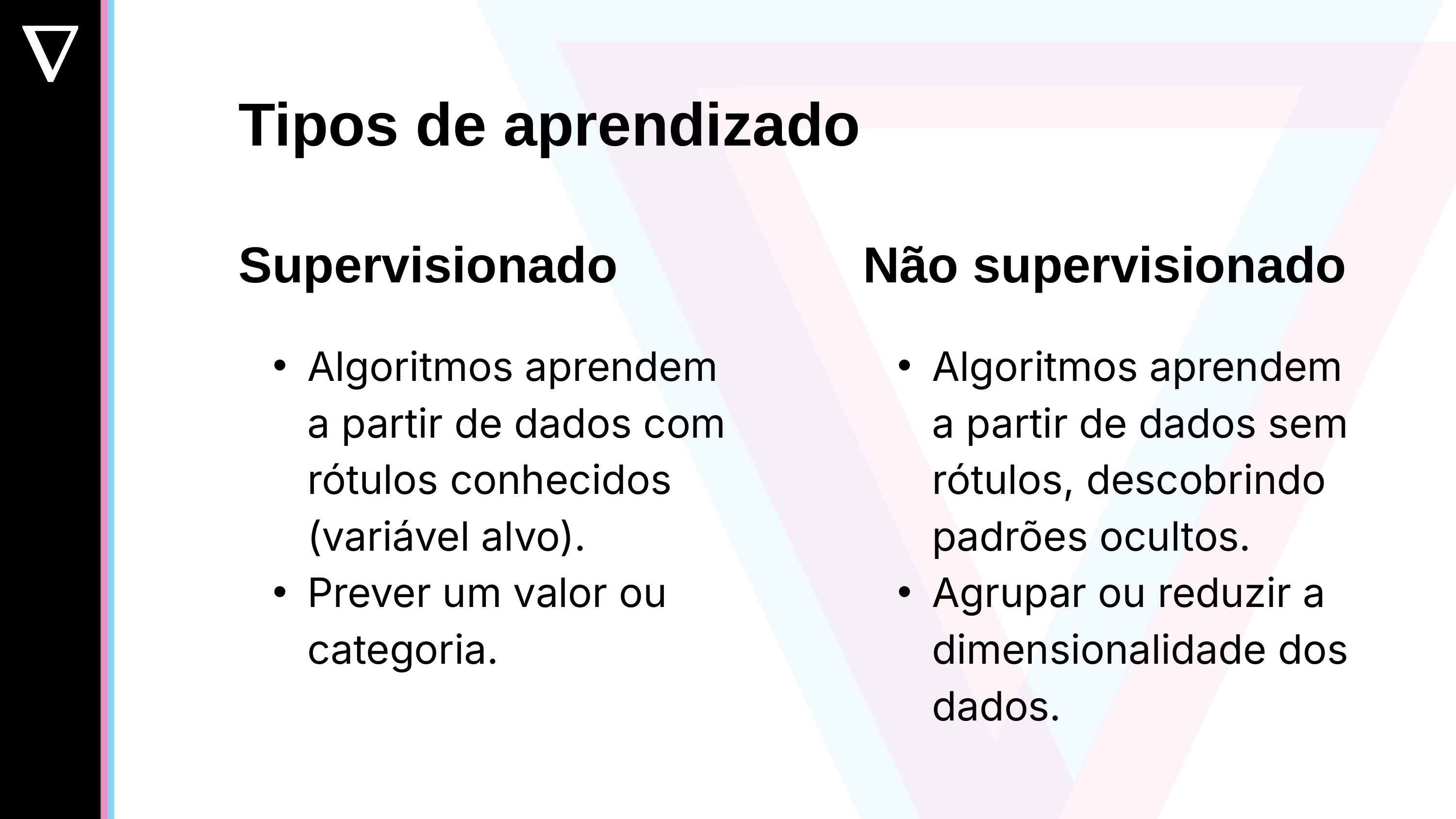

Tipos de aprendizado
Supervisionado
Não supervisionado
Algoritmos aprendem a partir de dados com rótulos conhecidos (variável alvo).
Prever um valor ou categoria.

Algoritmos aprendem a partir de dados sem rótulos, descobrindo padrões ocultos.
Agrupar ou reduzir a dimensionalidade dos dados.